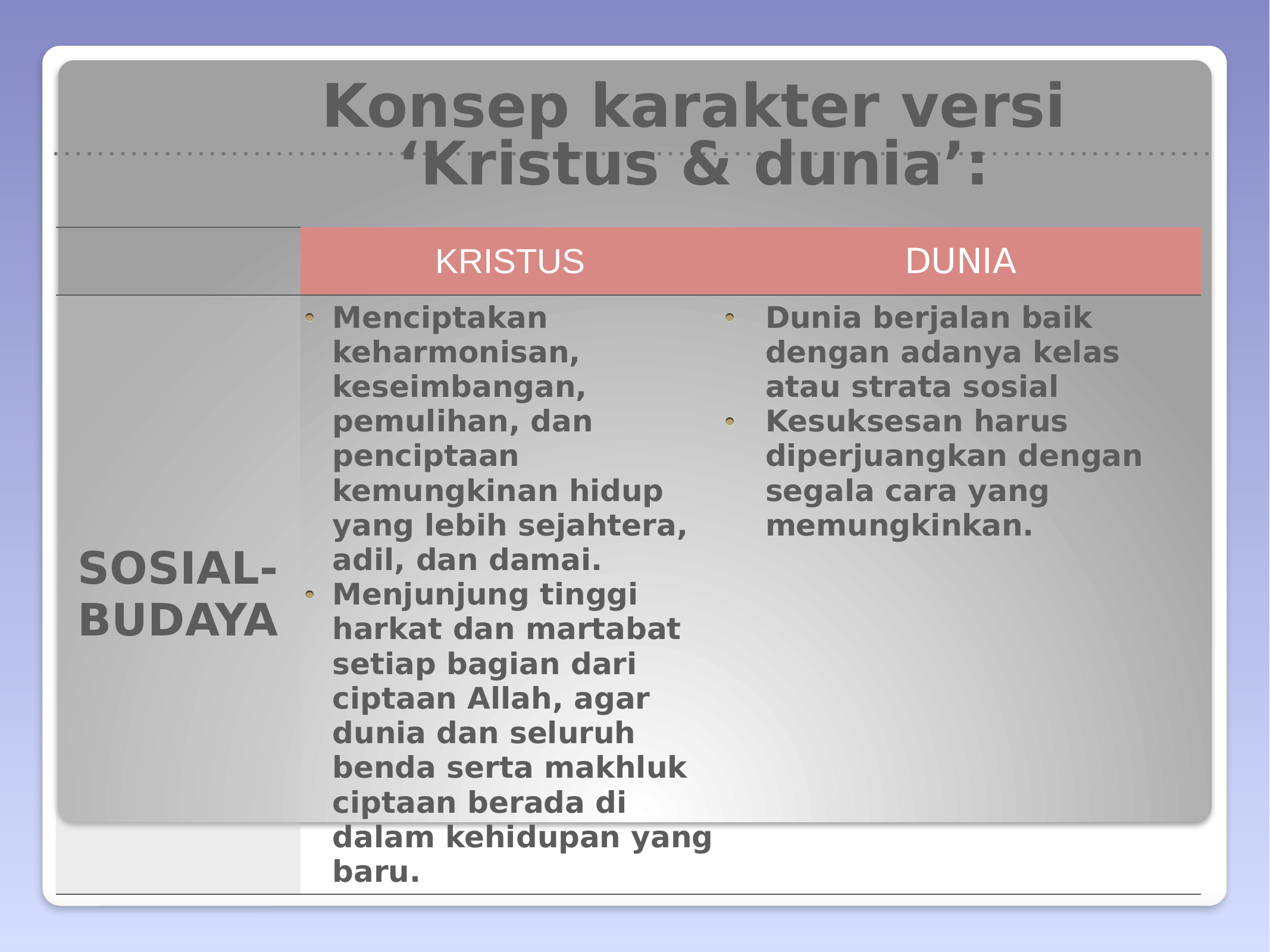

# Konsep karakter versi ‘Kristus & dunia’:

|  | KRISTUS | DUNIA |
| --- | --- | --- |
| SOSIAL-BUDAYA | Menciptakan keharmonisan, keseimbangan, pemulihan, dan penciptaan kemungkinan hidup yang lebih sejahtera, adil, dan damai. Menjunjung tinggi harkat dan martabat setiap bagian dari ciptaan Allah, agar dunia dan seluruh benda serta makhluk ciptaan berada di dalam kehidupan yang baru. | Dunia berjalan baik dengan adanya kelas atau strata sosial Kesuksesan harus diperjuangkan dengan segala cara yang memungkinkan. |